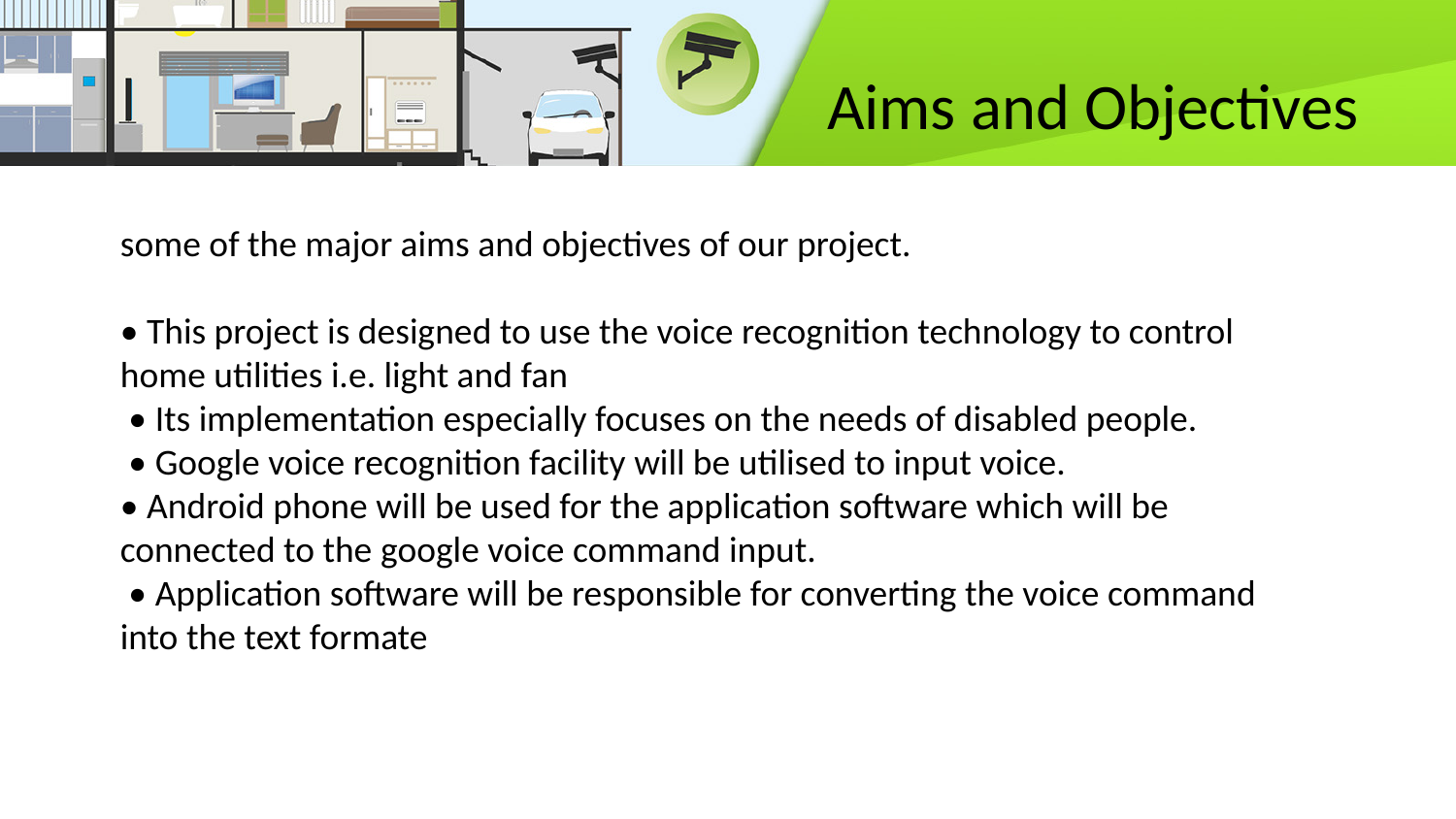

Aims and Objectives
some of the major aims and objectives of our project.

• This project is designed to use the voice recognition technology to control home utilities i.e. light and fan
 • Its implementation especially focuses on the needs of disabled people.
 • Google voice recognition facility will be utilised to input voice.
• Android phone will be used for the application software which will be connected to the google voice command input.
 • Application software will be responsible for converting the voice command into the text formate